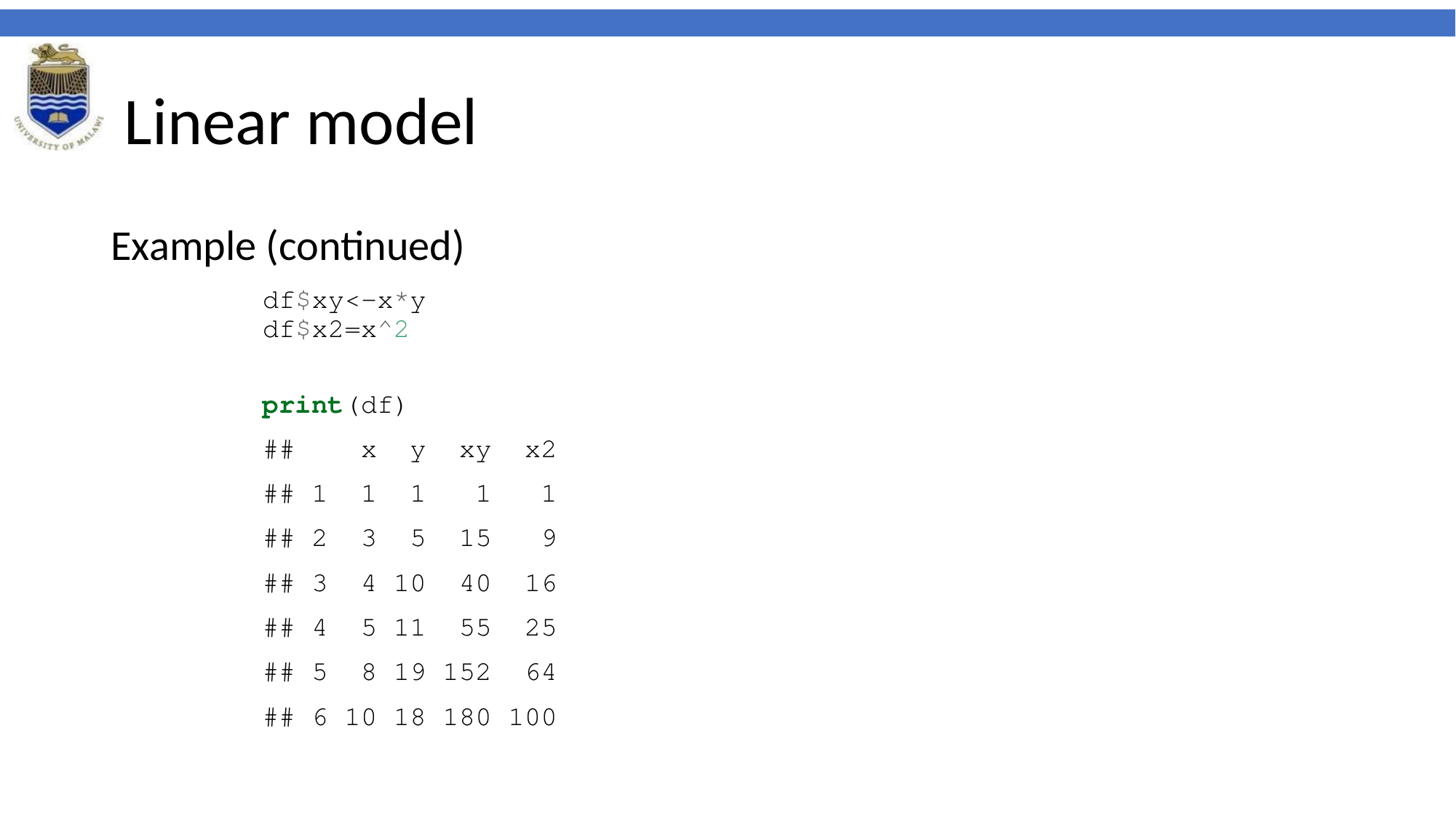

# Linear model
Example (continued)
df$xy<-x*y
df$x2=x^2
print(df)
##    x  y  xy  x2
## 1  1  1   1   1
## 2  3  5  15   9
## 3  4 10  40  16
## 4  5 11  55  25
## 5  8 19 152  64
## 6 10 18 180 100